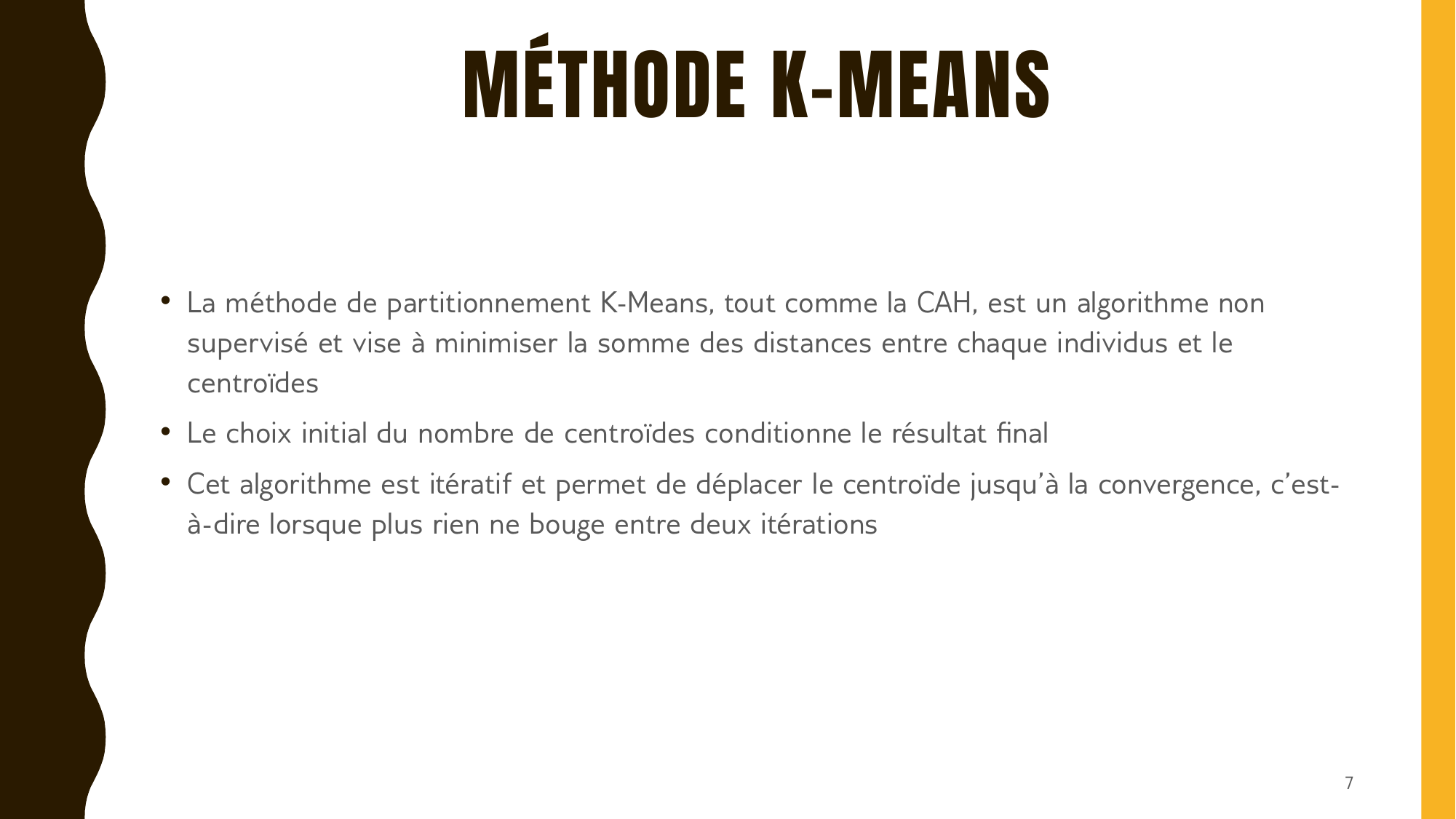

# Méthode K-Means
La méthode de partitionnement K-Means, tout comme la CAH, est un algorithme non supervisé et vise à minimiser la somme des distances entre chaque individus et le centroïdes
Le choix initial du nombre de centroïdes conditionne le résultat final
Cet algorithme est itératif et permet de déplacer le centroïde jusqu’à la convergence, c’est-à-dire lorsque plus rien ne bouge entre deux itérations
7